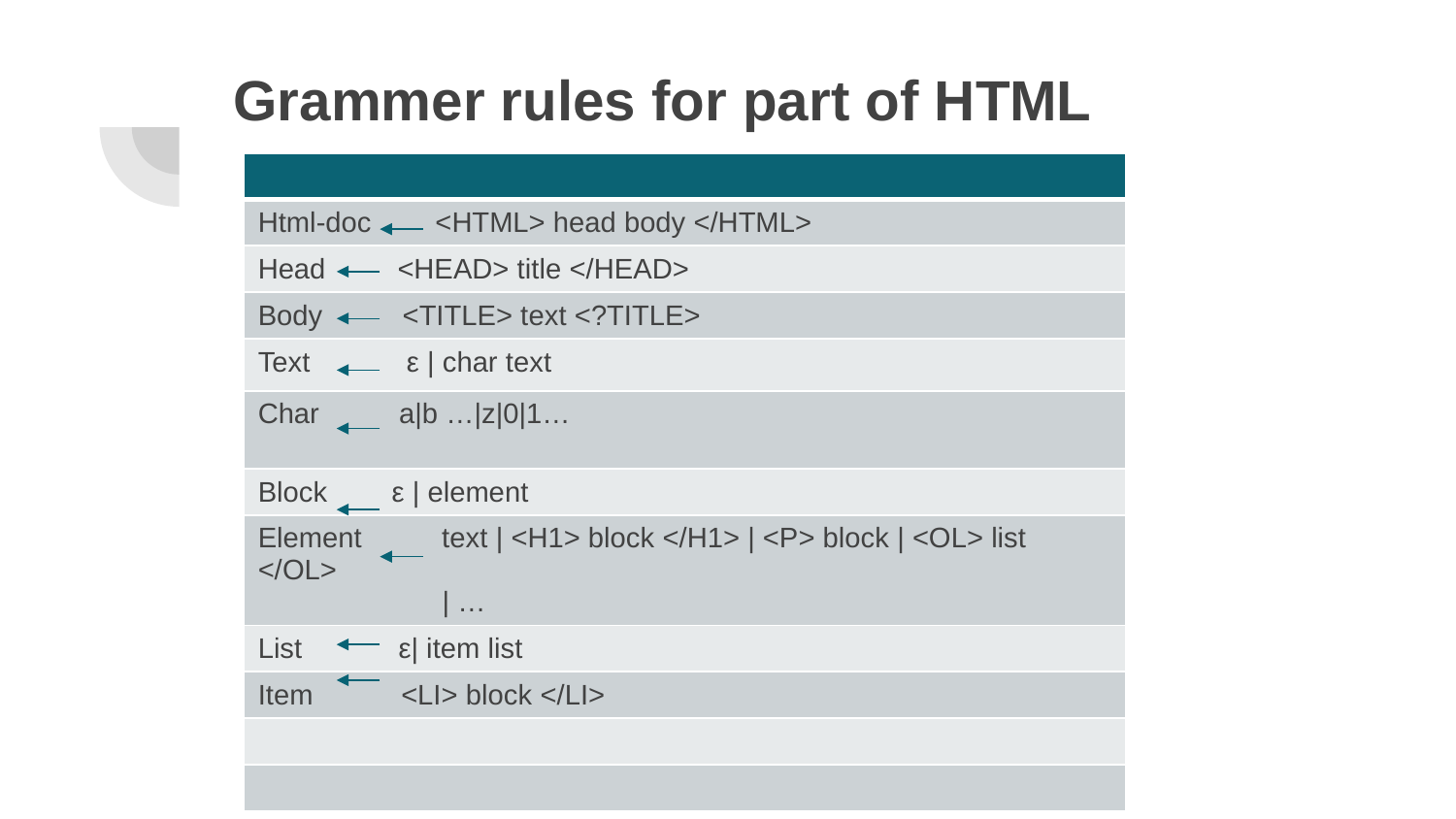

# Grammer rules for part of HTML
|  |
| --- |
| Html-doc <HTML> head body </HTML> |
| Head <HEAD> title </HEAD> |
| Body <TITLE> text <?TITLE> |
| Text ε | char text |
| Char a|b …|z|0|1… |
| Block ε | element |
| Element text | <H1> block </H1> | <P> block | <OL> list </OL> | … |
| List ε| item list |
| Item <LI> block </LI> |
|  |
|  |